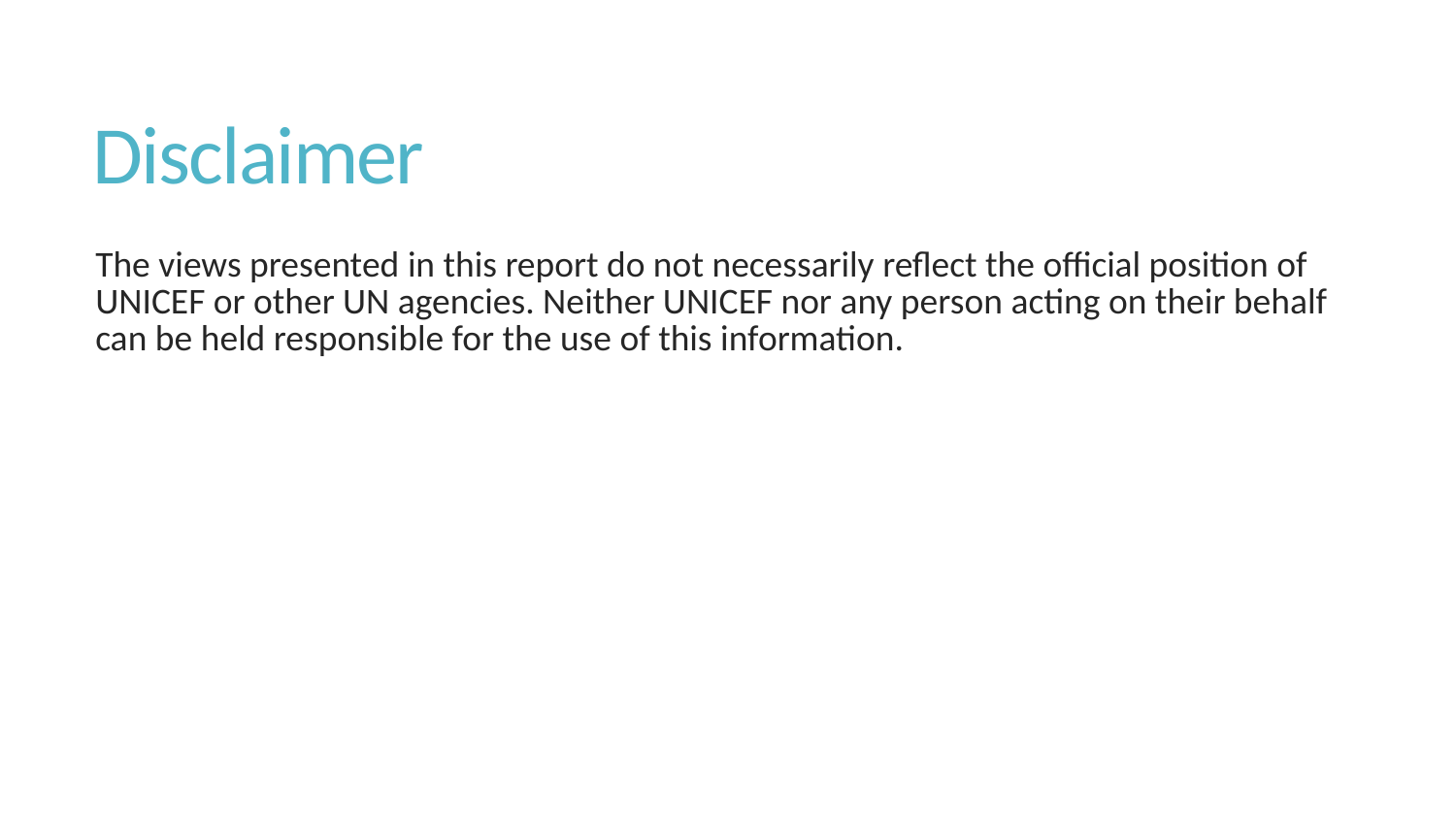

# Disclaimer
The views presented in this report do not necessarily reflect the official position of UNICEF or other UN agencies. Neither UNICEF nor any person acting on their behalf can be held responsible for the use of this information.